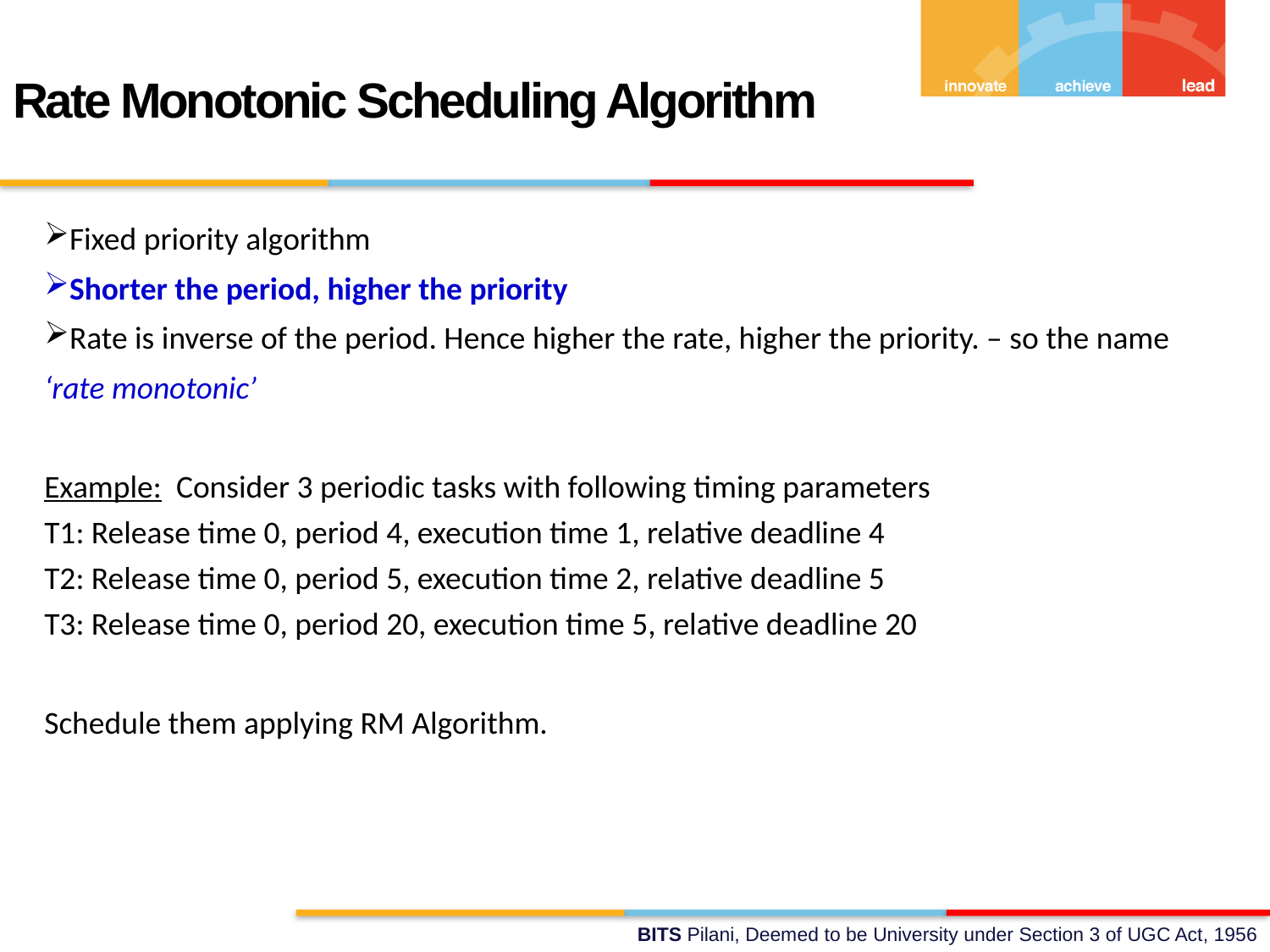

Rate Monotonic Scheduling Algorithm
Fixed priority algorithm
Shorter the period, higher the priority
Rate is inverse of the period. Hence higher the rate, higher the priority. – so the name ‘rate monotonic’

Example:  Consider 3 periodic tasks with following timing parameters
T1: Release time 0, period 4, execution time 1, relative deadline 4
T2: Release time 0, period 5, execution time 2, relative deadline 5
T3: Release time 0, period 20, execution time 5, relative deadline 20

Schedule them applying RM Algorithm.